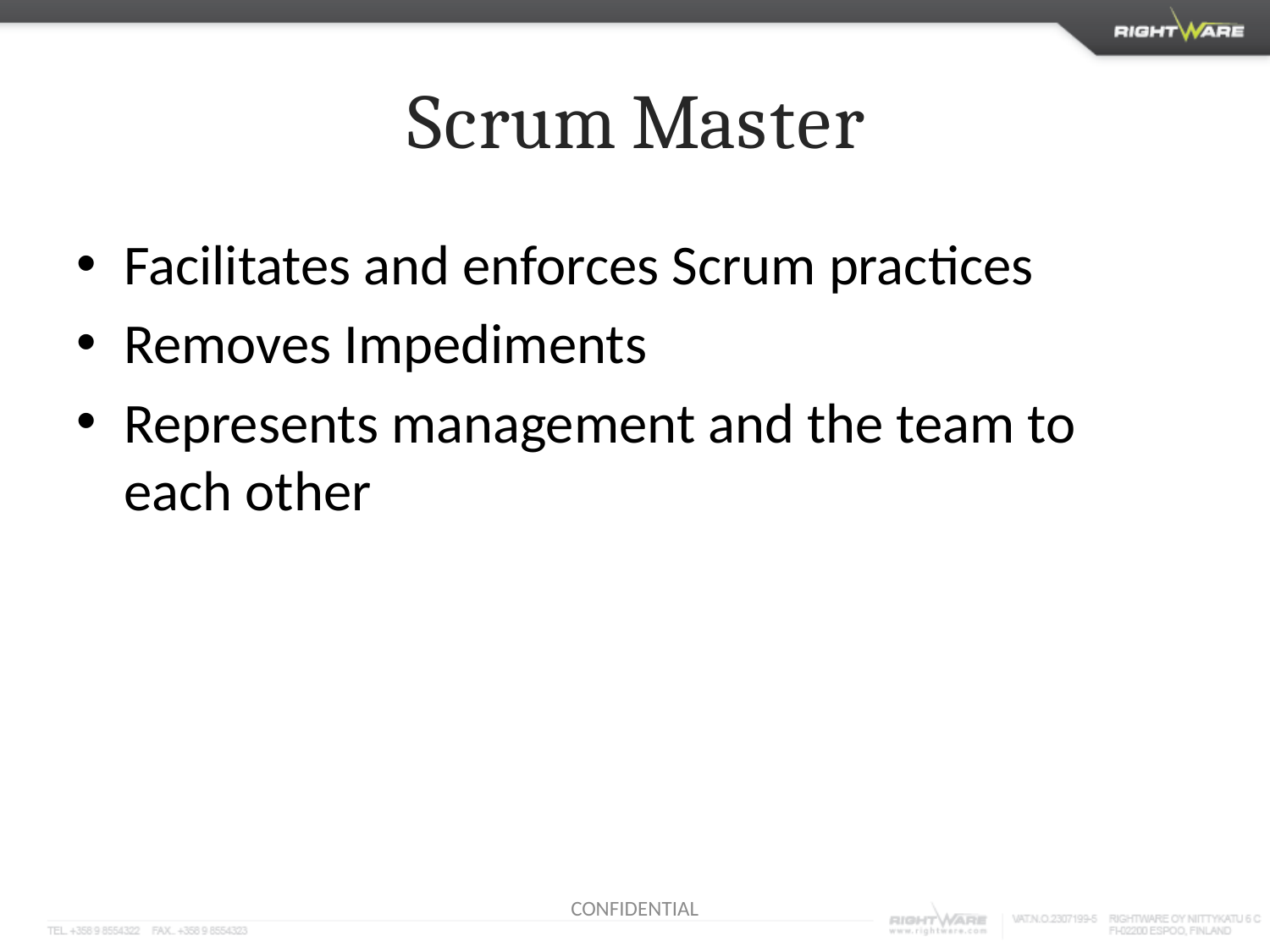

# Scrum Master
Facilitates and enforces Scrum practices
Removes Impediments
Represents management and the team to each other
CONFIDENTIAL